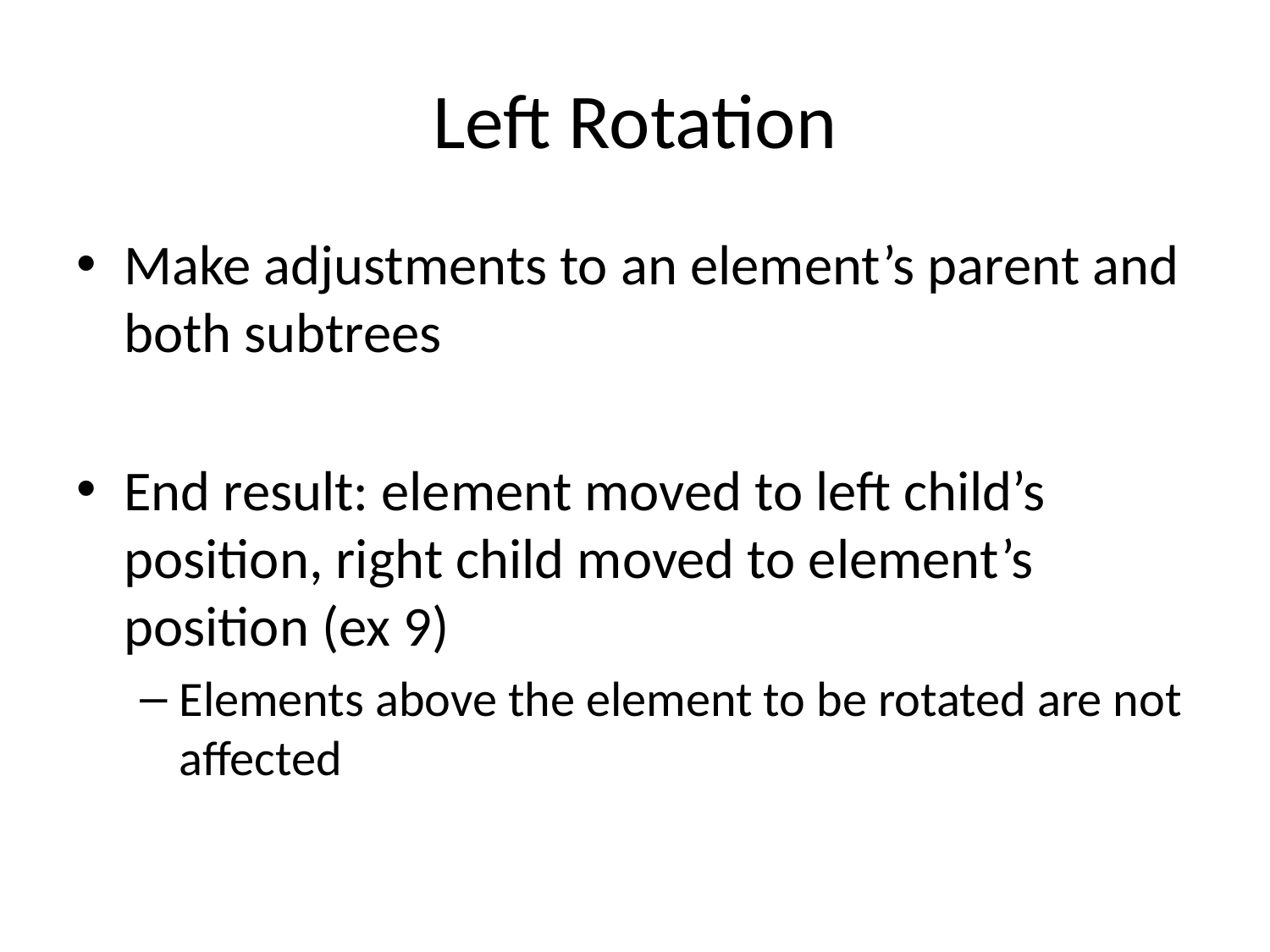

# Left Rotation
Make adjustments to an element’s parent and both subtrees

End result: element moved to left child’s position, right child moved to element’s position (ex 9)
Elements above the element to be rotated are not affected